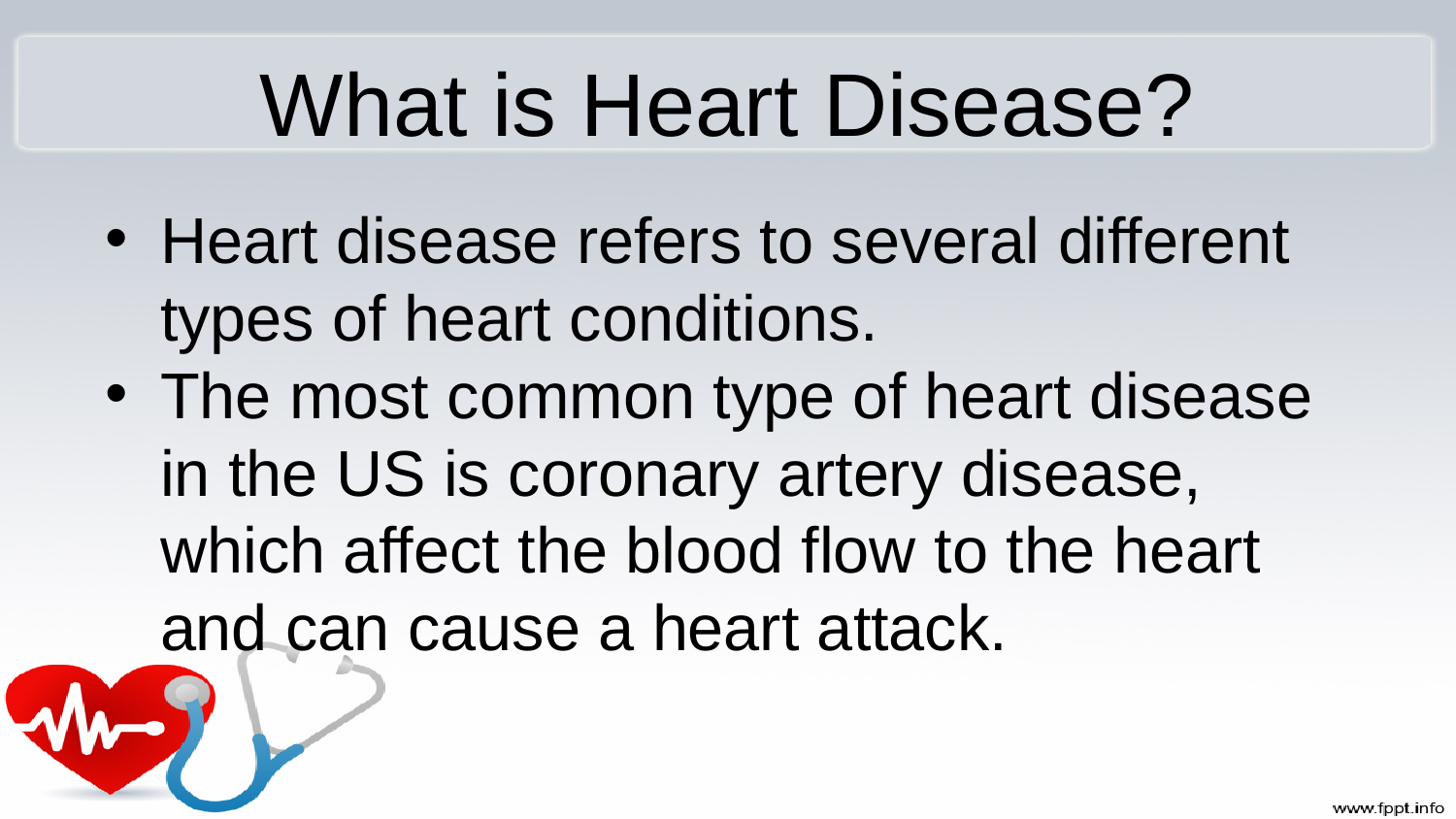

# What is Heart Disease?
Heart disease refers to several different types of heart conditions.
The most common type of heart disease in the US is coronary artery disease, which affect the blood flow to the heart and can cause a heart attack.